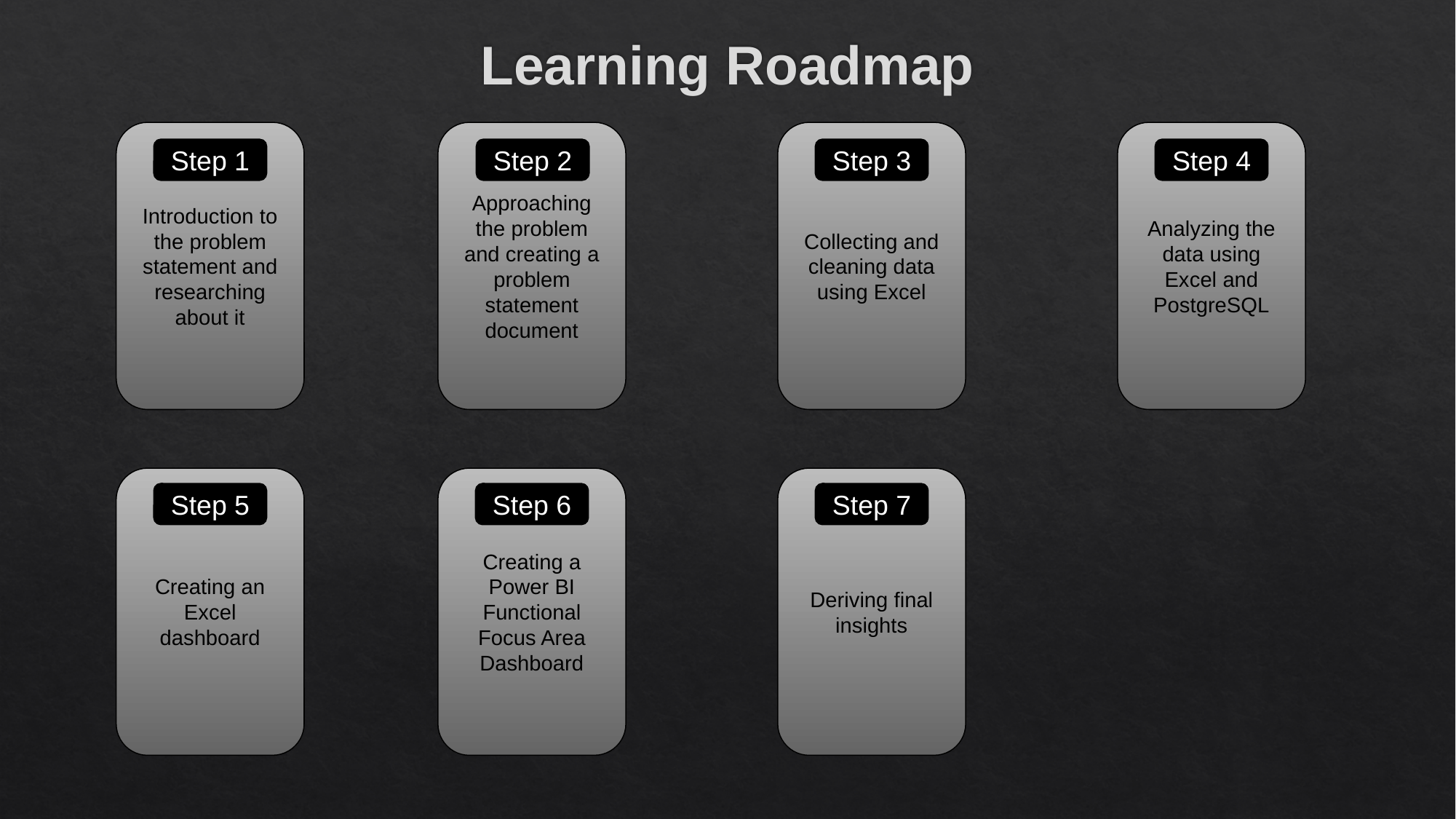

# Learning Roadmap
Collecting and cleaning data using Excel
Introduction to the problem statement and researching about it
Approaching the problem and creating a problem statement document
Analyzing the data using Excel and PostgreSQL
Step 3
Step 4
Step 1
Step 2
Deriving final insights
Creating a Power BI Functional Focus Area Dashboard
Creating an Excel dashboard
Step 7
Step 5
Step 6